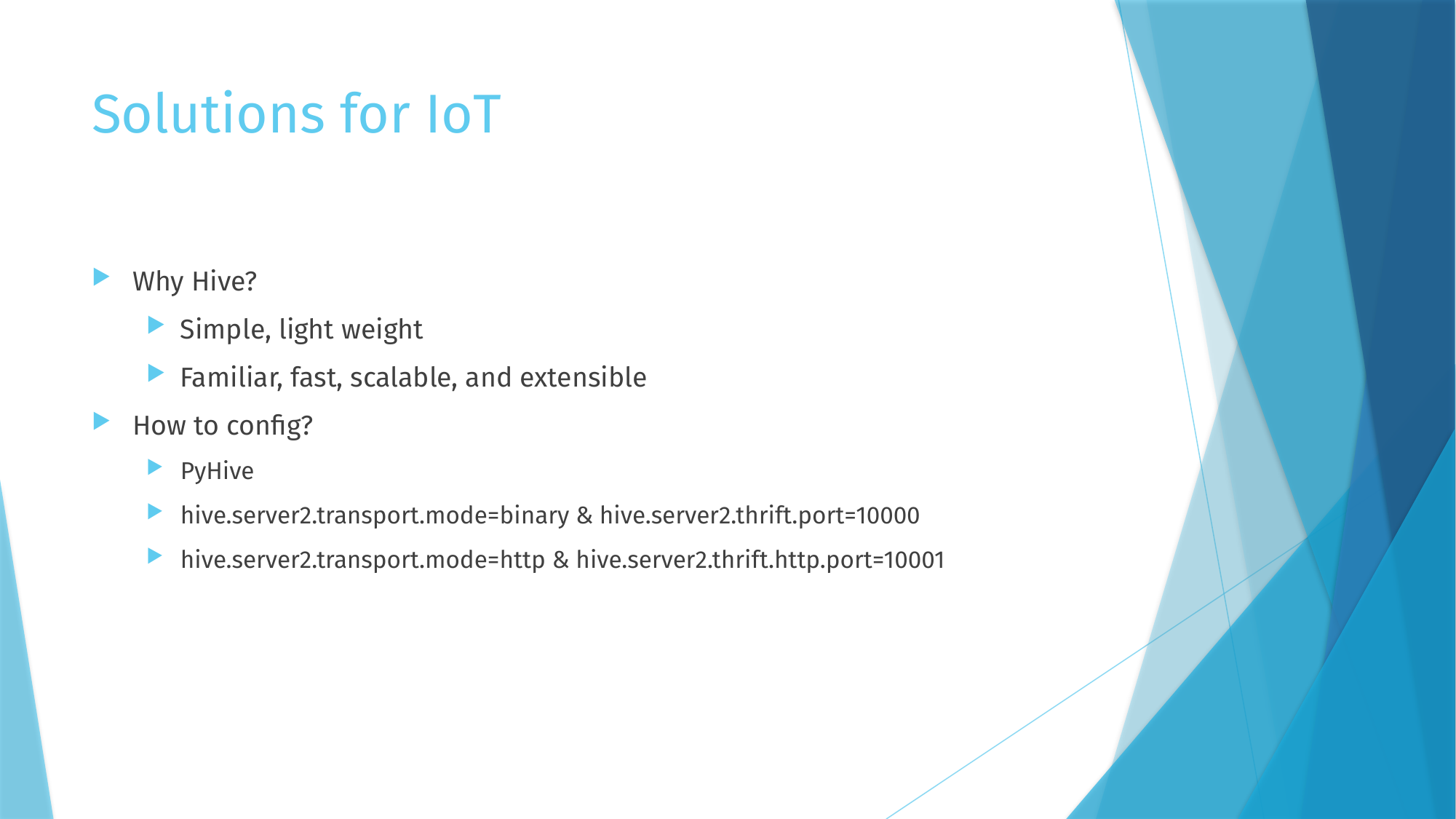

# Solutions for IoT
Why Hive?
Simple, light weight
Familiar, fast, scalable, and extensible
How to config?
PyHive
hive.server2.transport.mode=binary & hive.server2.thrift.port=10000
hive.server2.transport.mode=http & hive.server2.thrift.http.port=10001